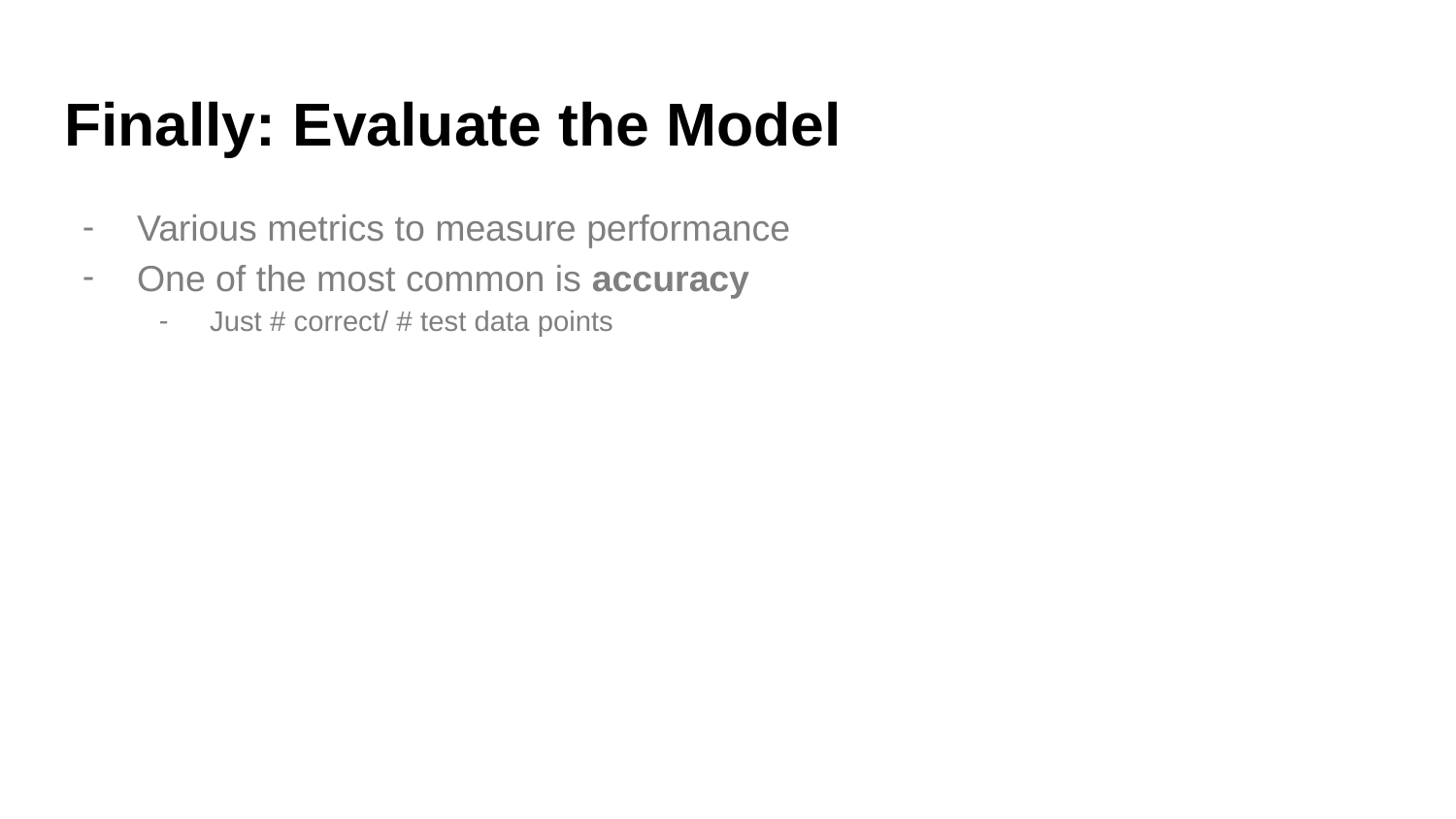

# Finally: Evaluate the Model
Various metrics to measure performance
One of the most common is accuracy
Just # correct/ # test data points